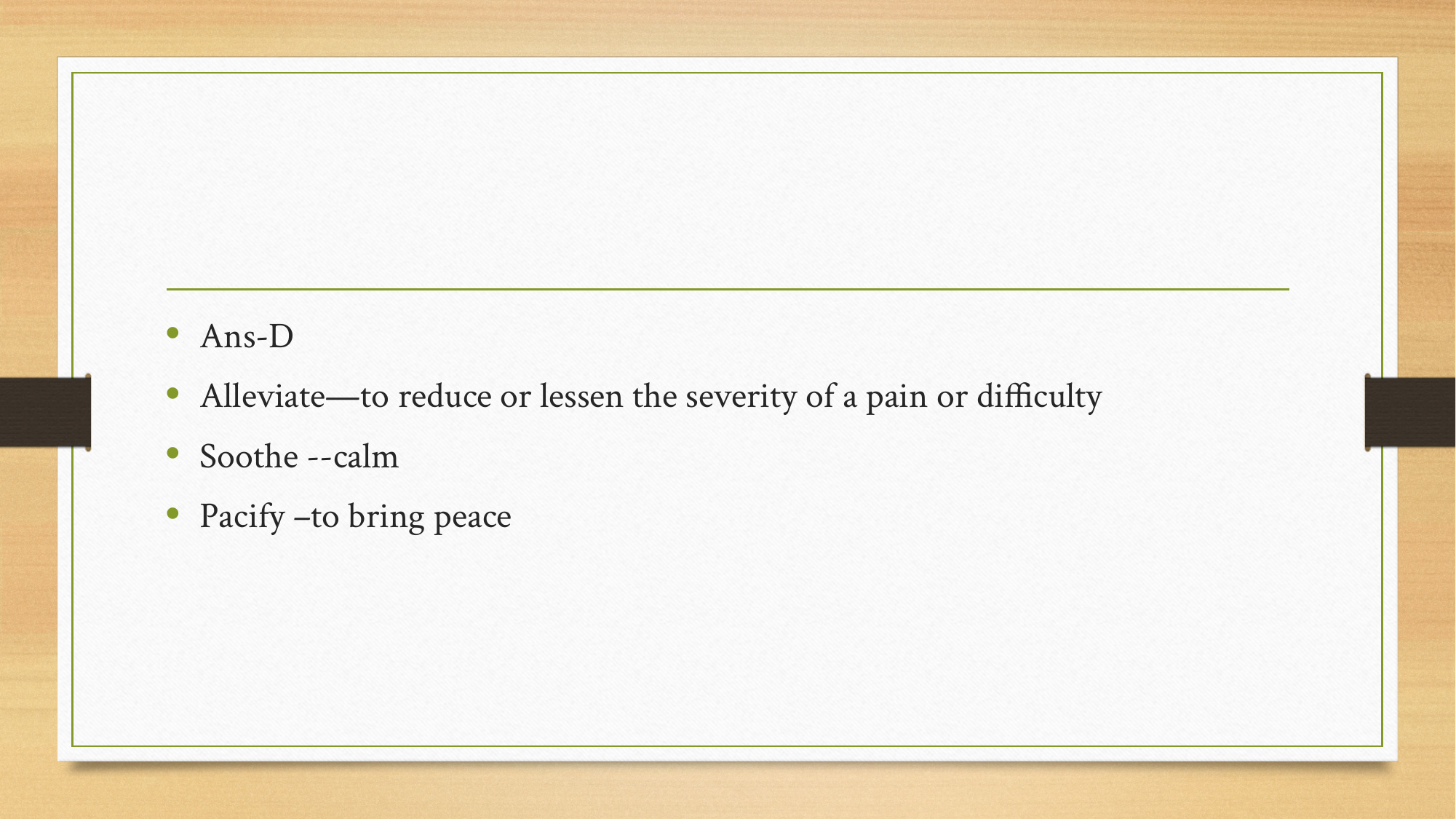

#
Ans-D
Alleviate—to reduce or lessen the severity of a pain or difficulty
Soothe --calm
Pacify –to bring peace